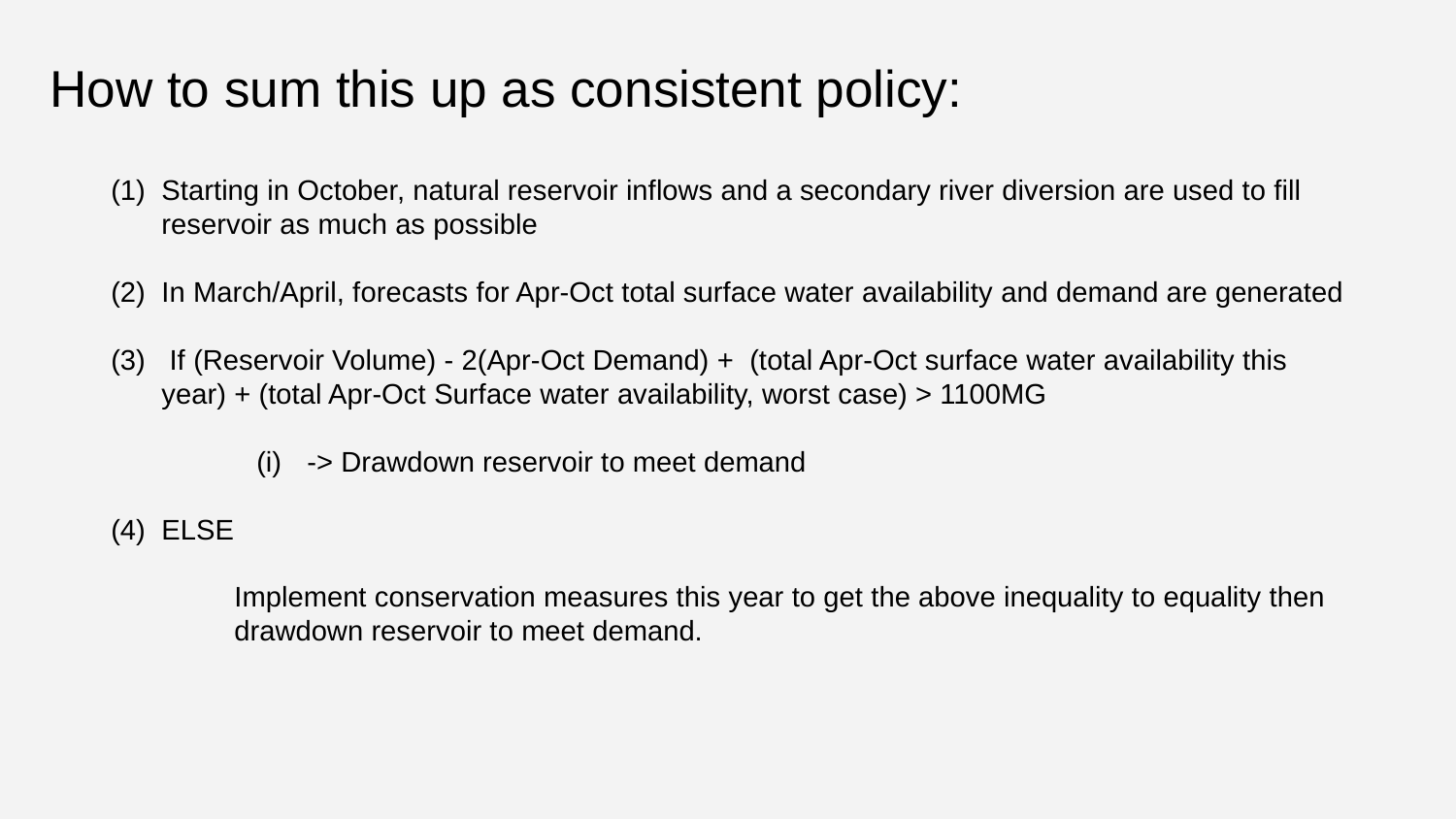

# How to sum this up as consistent policy:

Starting in October, natural reservoir inflows and a secondary river diversion are used to fill reservoir as much as possible
In March/April, forecasts for Apr-Oct total surface water availability and demand are generated
 If (Reservoir Volume) - 2(Apr-Oct Demand) +  (total Apr-Oct surface water availability this year) + (total Apr-Oct Surface water availability, worst case) > 1100MG
-> Drawdown reservoir to meet demand
ELSE
Implement conservation measures this year to get the above inequality to equality then drawdown reservoir to meet demand.